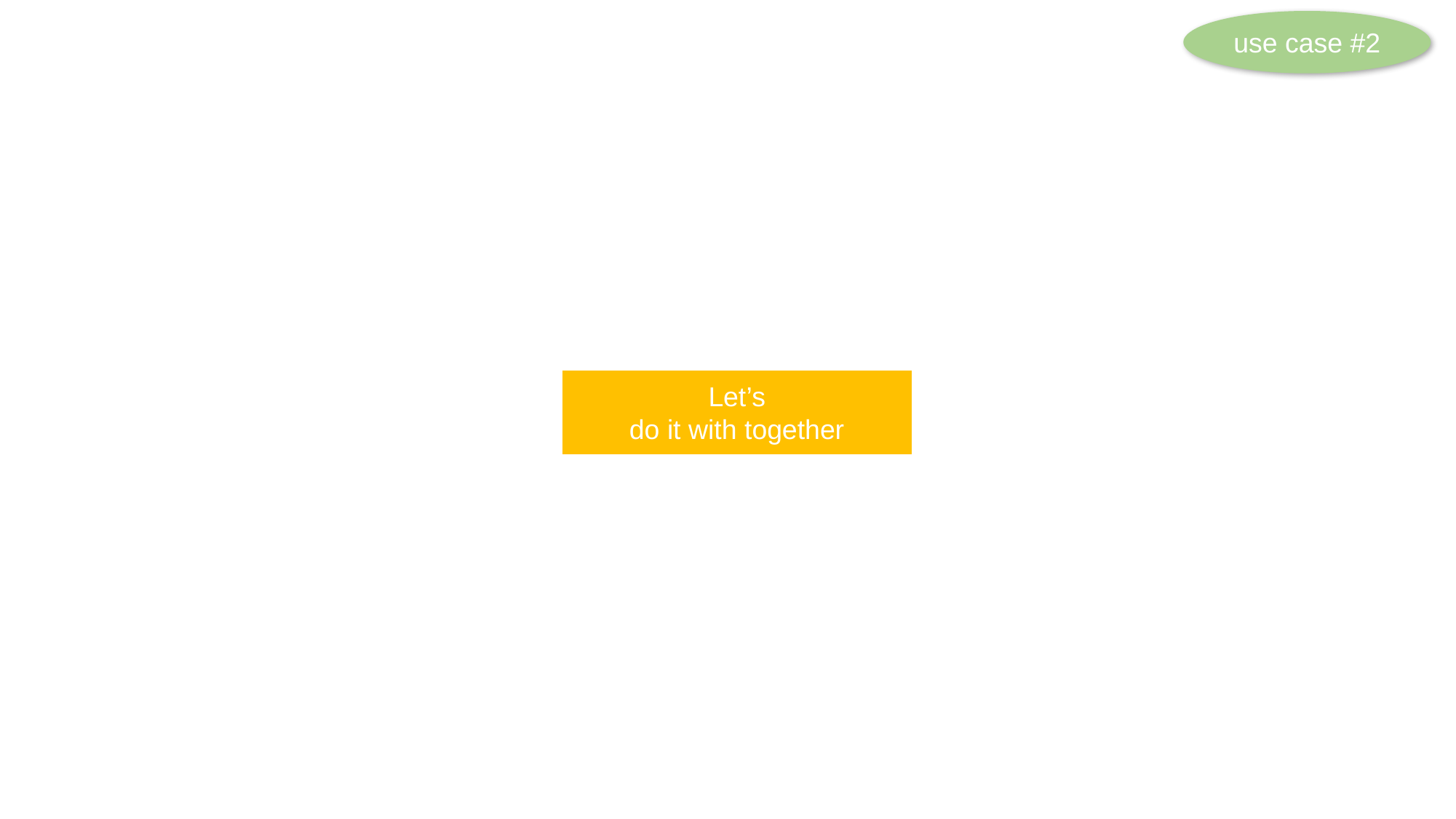

use case #2
Let’s
do it with together